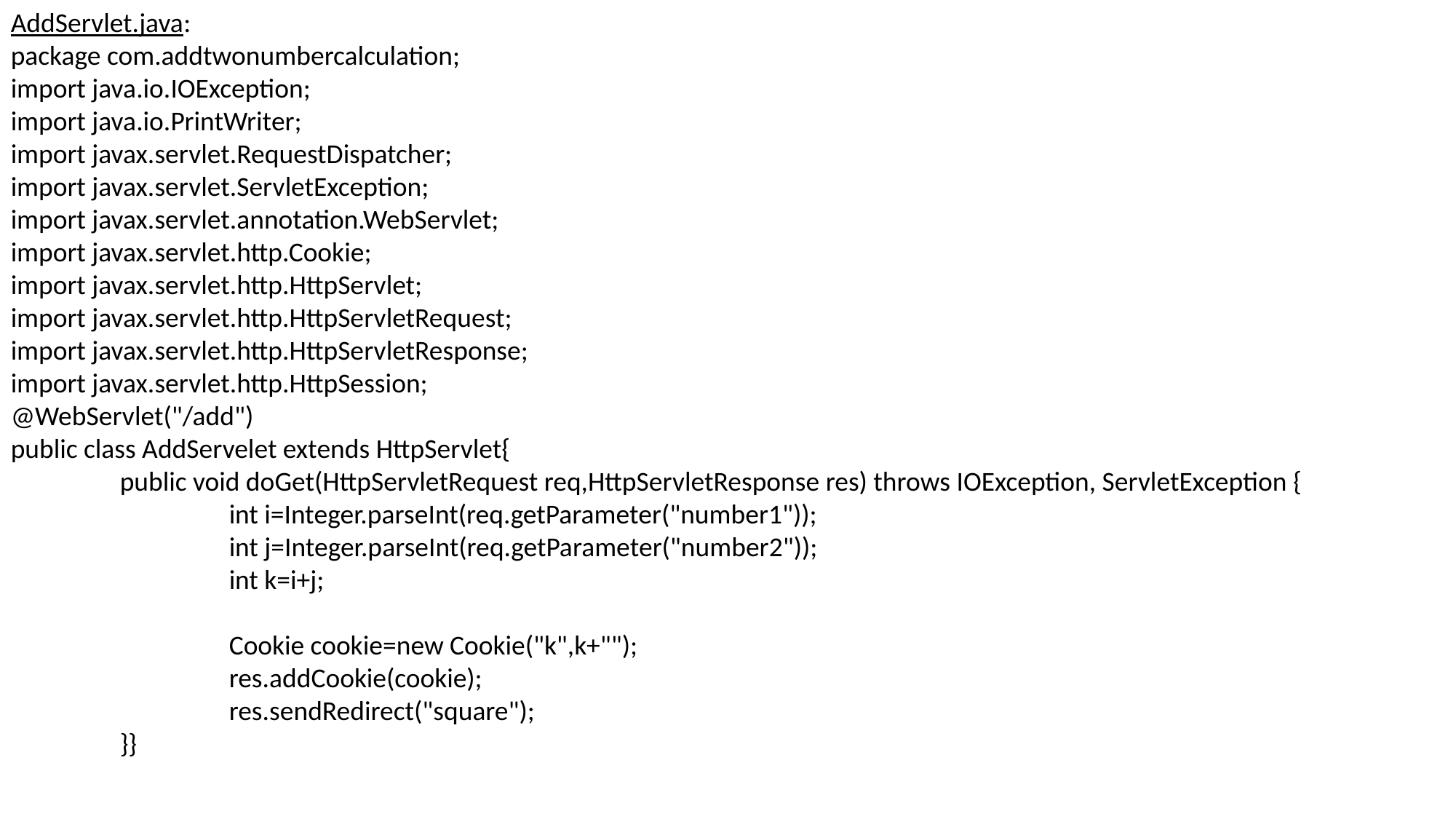

AddServlet.java:
package com.addtwonumbercalculation;
import java.io.IOException;
import java.io.PrintWriter;
import javax.servlet.RequestDispatcher;
import javax.servlet.ServletException;
import javax.servlet.annotation.WebServlet;
import javax.servlet.http.Cookie;
import javax.servlet.http.HttpServlet;
import javax.servlet.http.HttpServletRequest;
import javax.servlet.http.HttpServletResponse;
import javax.servlet.http.HttpSession;
@WebServlet("/add")
public class AddServelet extends HttpServlet{
	public void doGet(HttpServletRequest req,HttpServletResponse res) throws IOException, ServletException {
		int i=Integer.parseInt(req.getParameter("number1"));
		int j=Integer.parseInt(req.getParameter("number2"));
		int k=i+j;

		Cookie cookie=new Cookie("k",k+"");
		res.addCookie(cookie);
		res.sendRedirect("square");
	}}